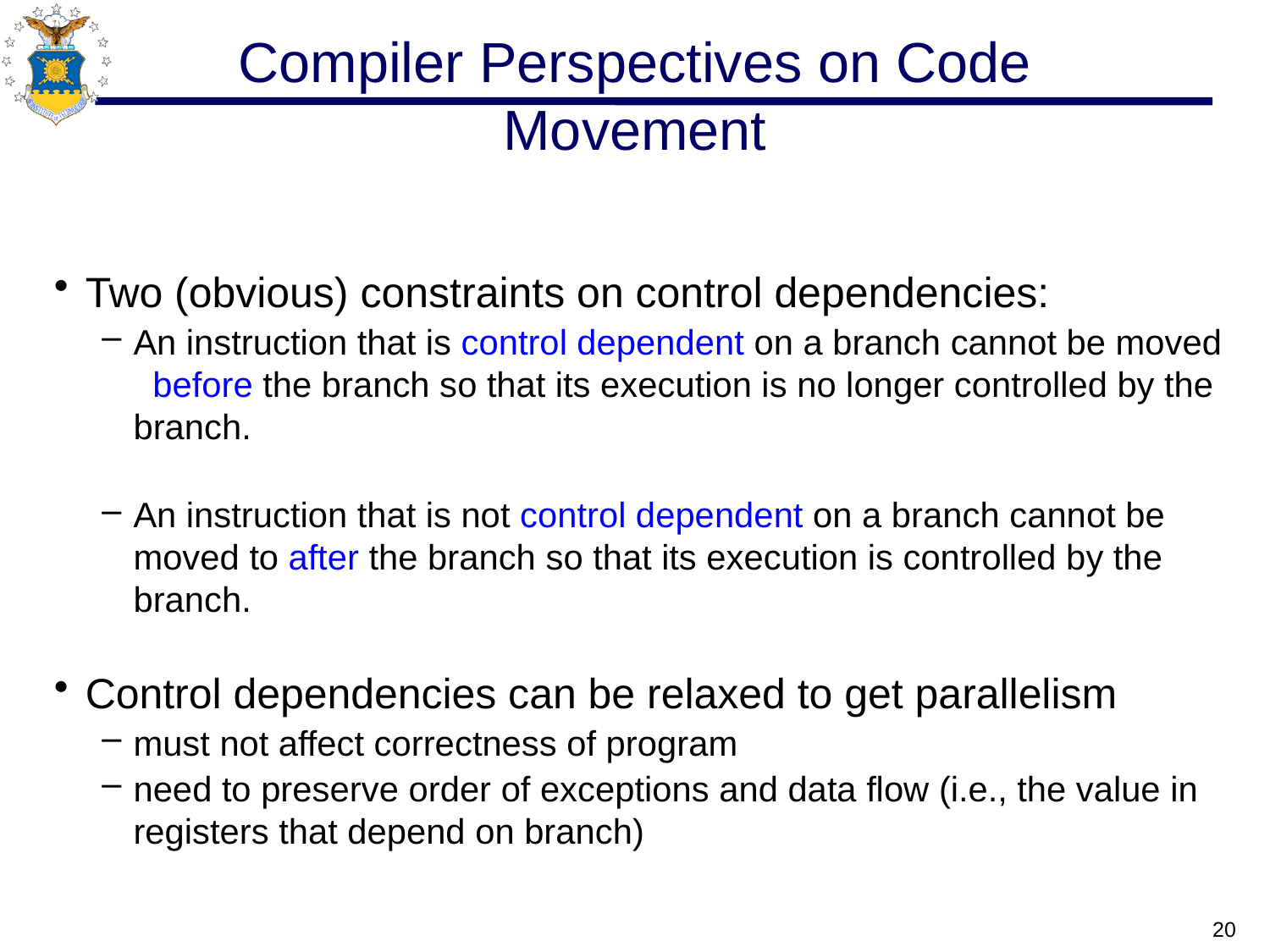

# Compiler Perspectives on Code Movement
Two (obvious) constraints on control dependencies:
An instruction that is control dependent on a branch cannot be moved   before the branch so that its execution is no longer controlled by the branch.
An instruction that is not control dependent on a branch cannot be moved to after the branch so that its execution is controlled by the branch.
Control dependencies can be relaxed to get parallelism
must not affect correctness of program
need to preserve order of exceptions and data flow (i.e., the value in registers that depend on branch)
20